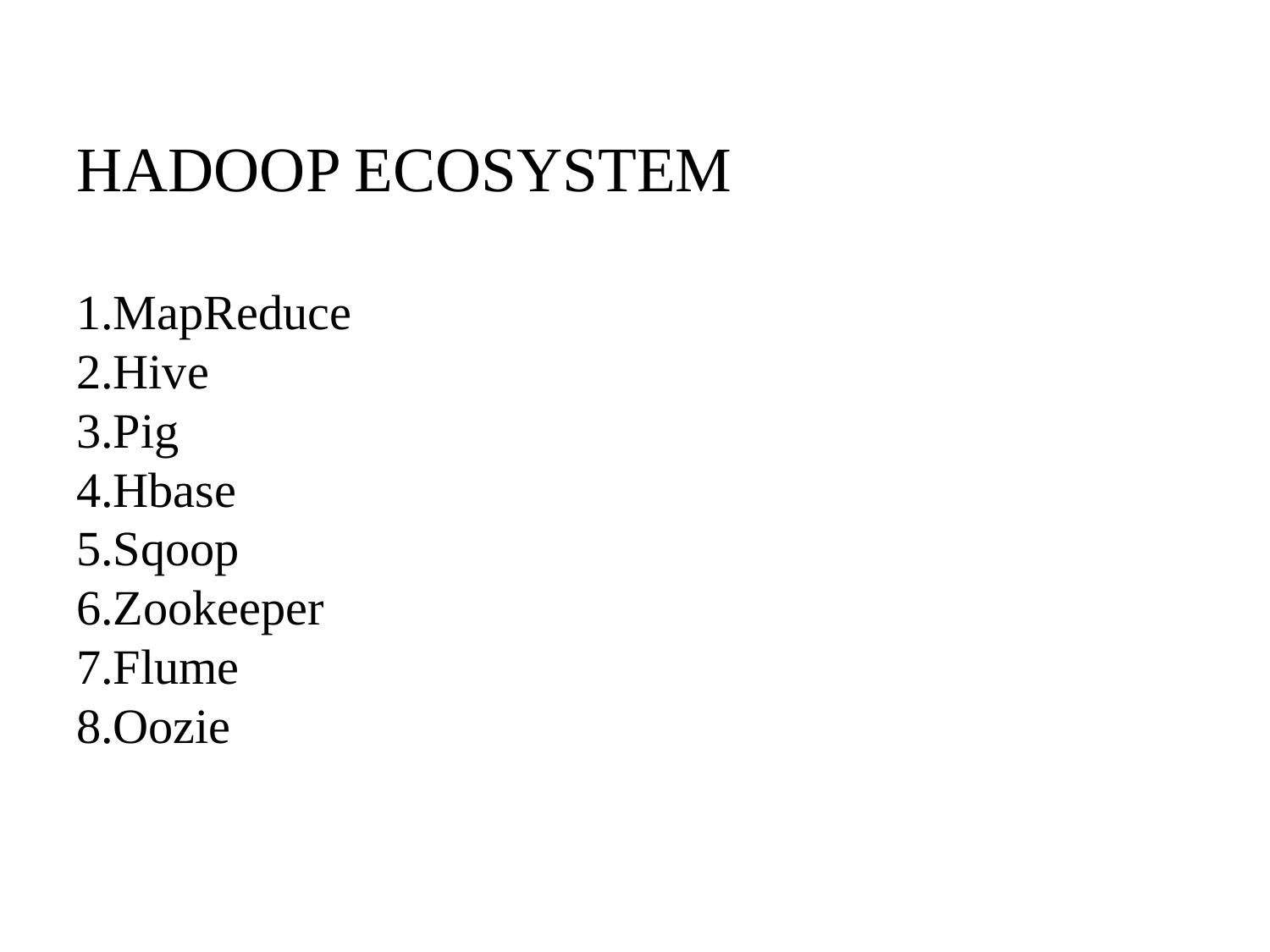

# HADOOP ECOSYSTEM 1.MapReduce 2.Hive 3.Pig 4.Hbase 5.Sqoop 6.Zookeeper 7.Flume 8.Oozie